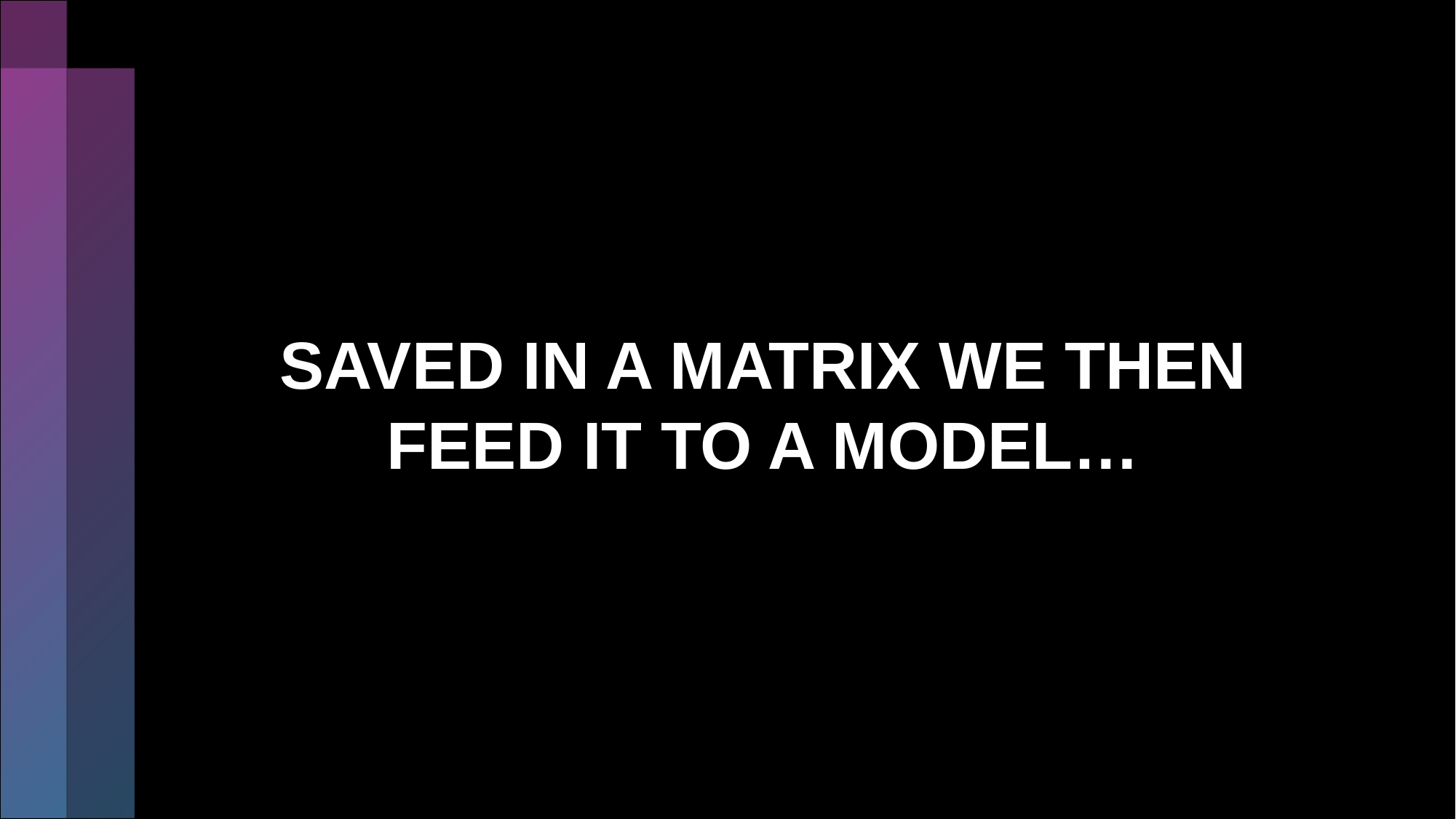

# SAVED IN A MATRIX WE THEN FEED IT TO A MODEL…